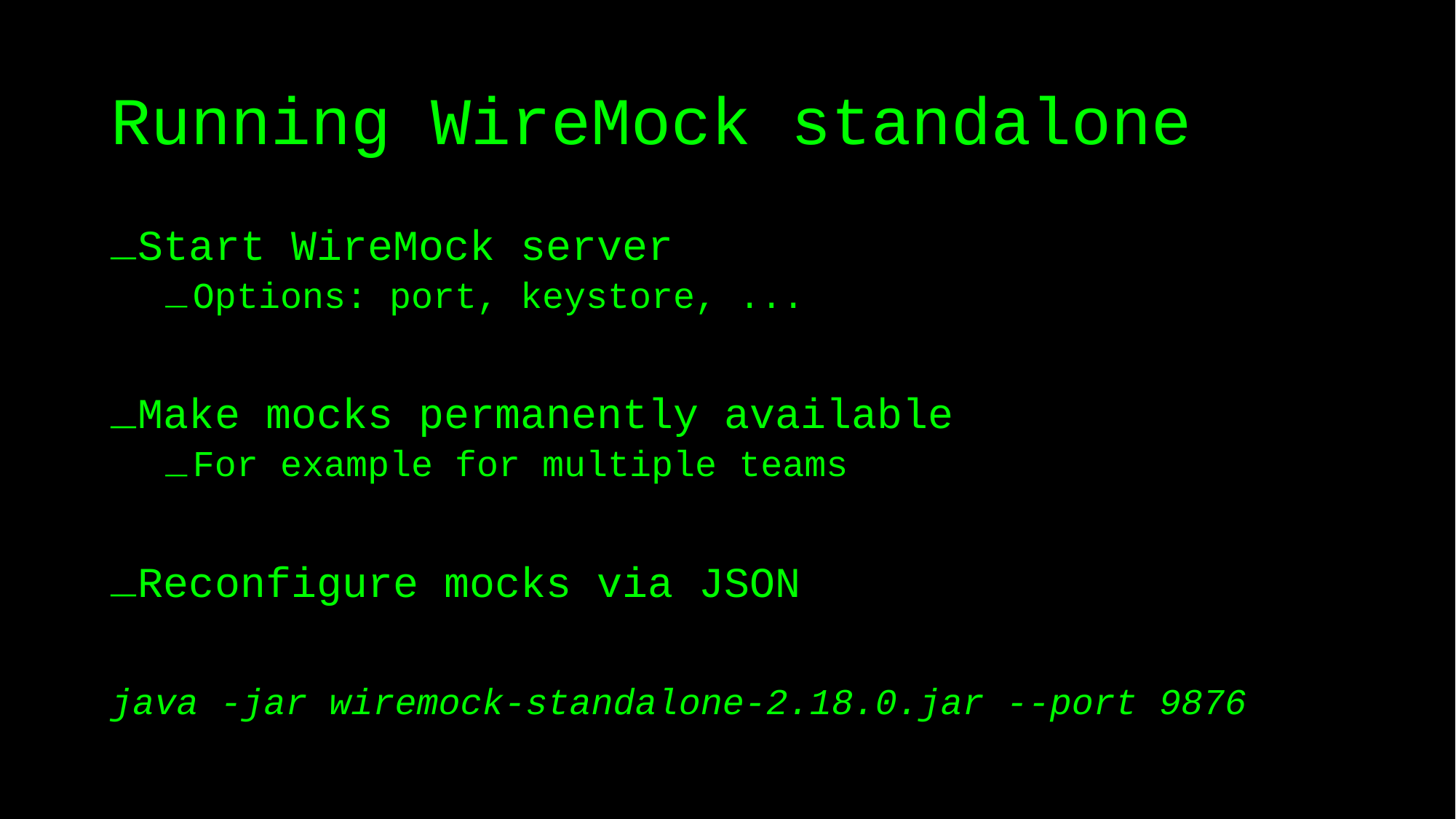

# Running WireMock standalone
Start WireMock server
Options: port, keystore, ...

Make mocks permanently available
For example for multiple teams

Reconfigure mocks via JSON

java -jar wiremock-standalone-2.18.0.jar --port 9876